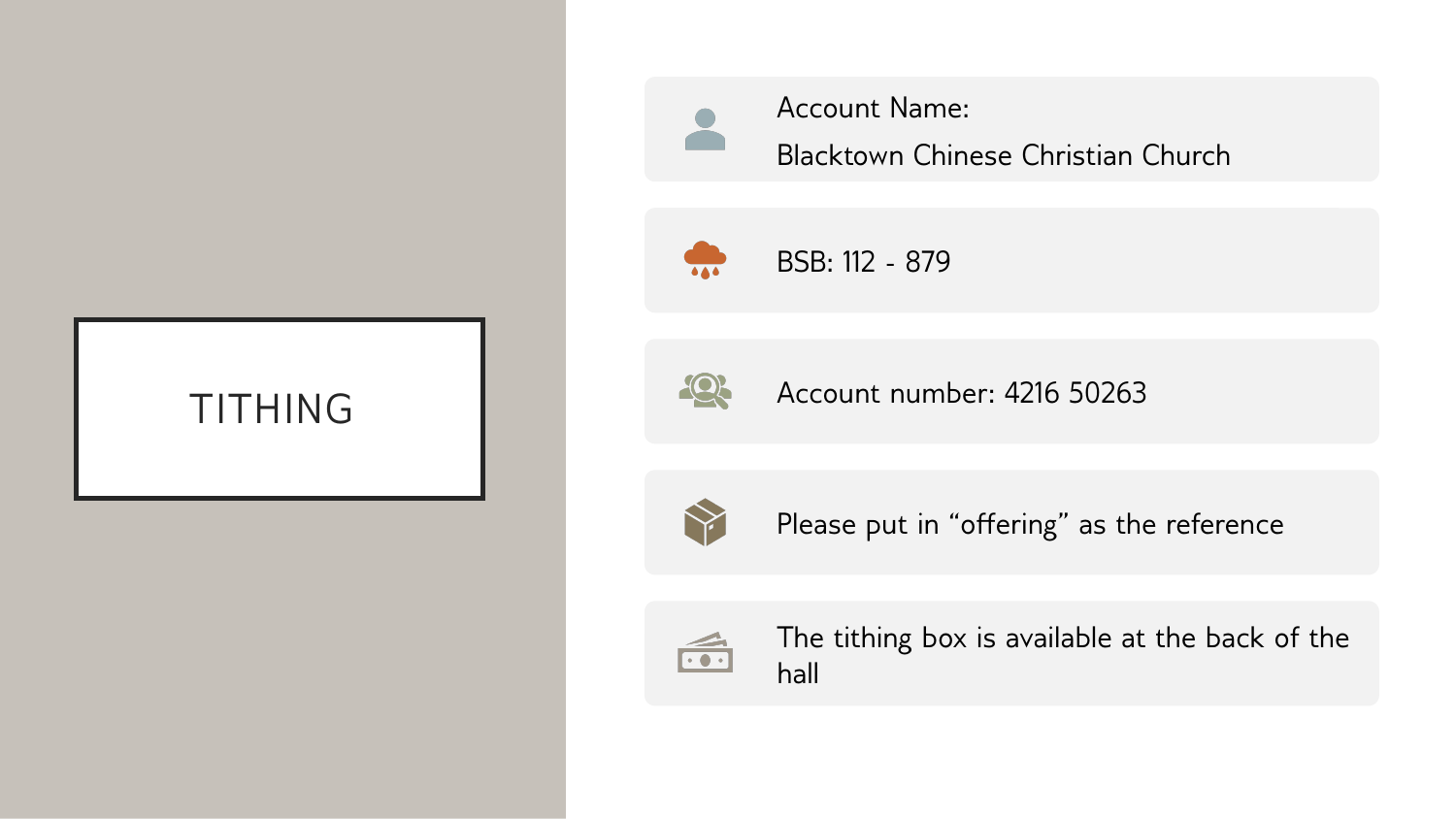

Account Name:
Blacktown Chinese Christian Church
BSB: 112 - 879
Account number: 4216 50263
Please put in “offering” as the reference
The tithing box is available at the back of the hall
# Tithing